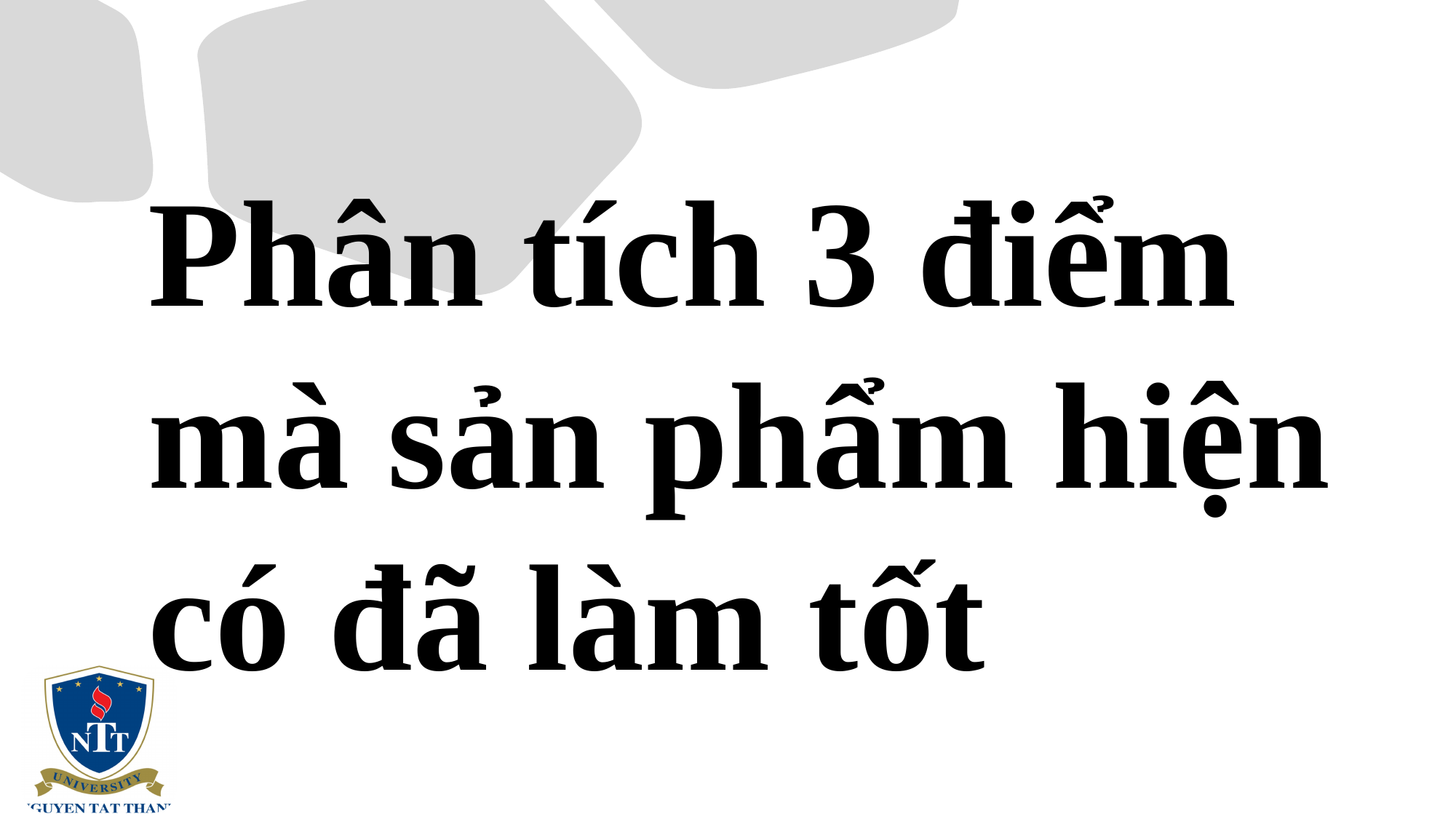

Phân tích 3 điểm mà sản phẩm hiện có đã làm tốt